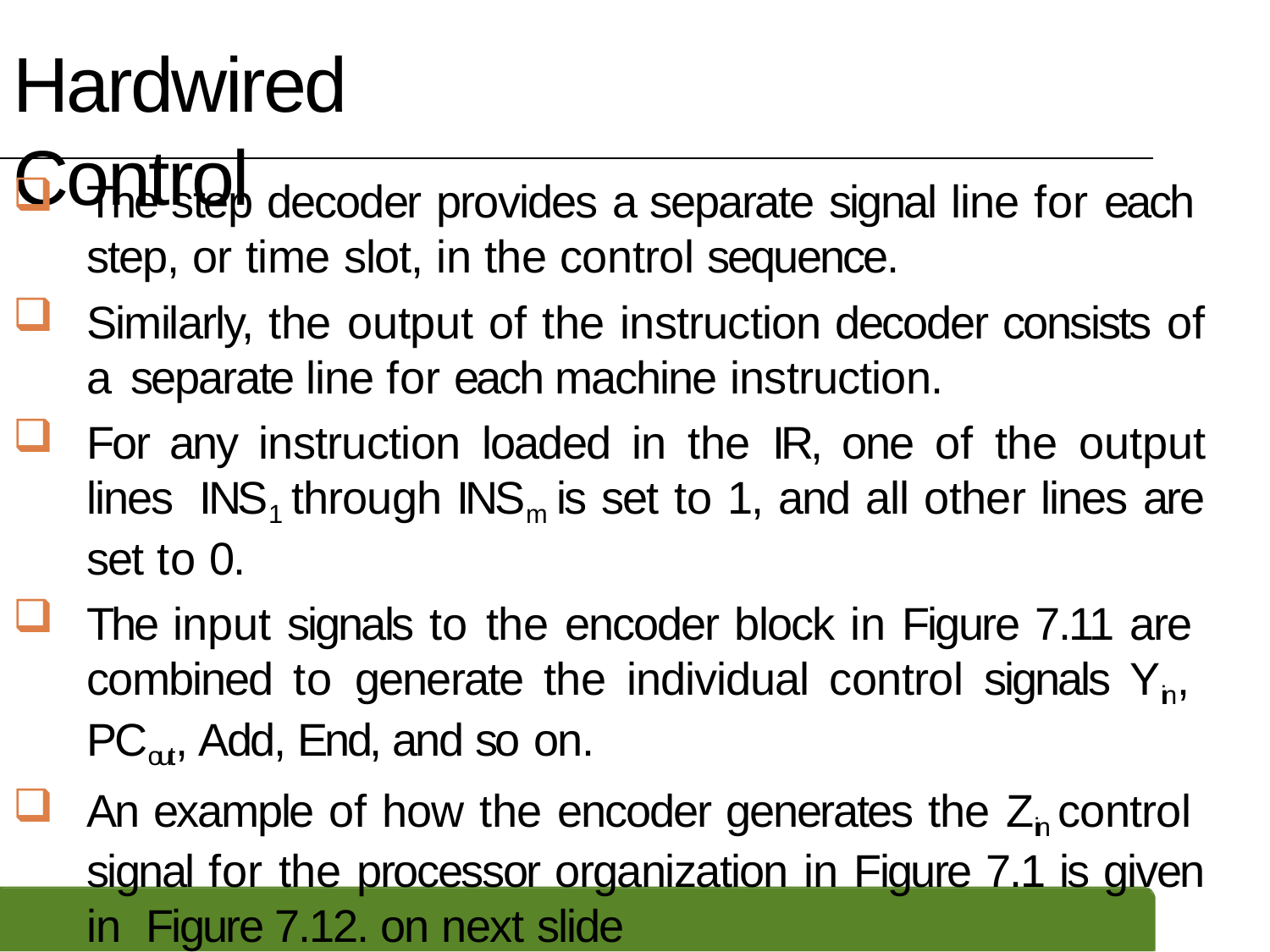

# Hardwired Control

The step decoder provides a separate signal line for each  step, or time slot, in the control sequence.
Similarly, the output of the instruction decoder consists of a  separate line for each machine instruction.
For any instruction loaded in the IR, one of the output lines  INS1 through INSm is set to 1, and all other lines are set to 0.
The input signals to the encoder block in Figure 7.11 are  combined to generate the individual control signals Yin,  PCout, Add, End, and so on.
An example of how the encoder generates the Zin control  signal for the processor organization in Figure 7.1 is given in  Figure 7.12. on next slide